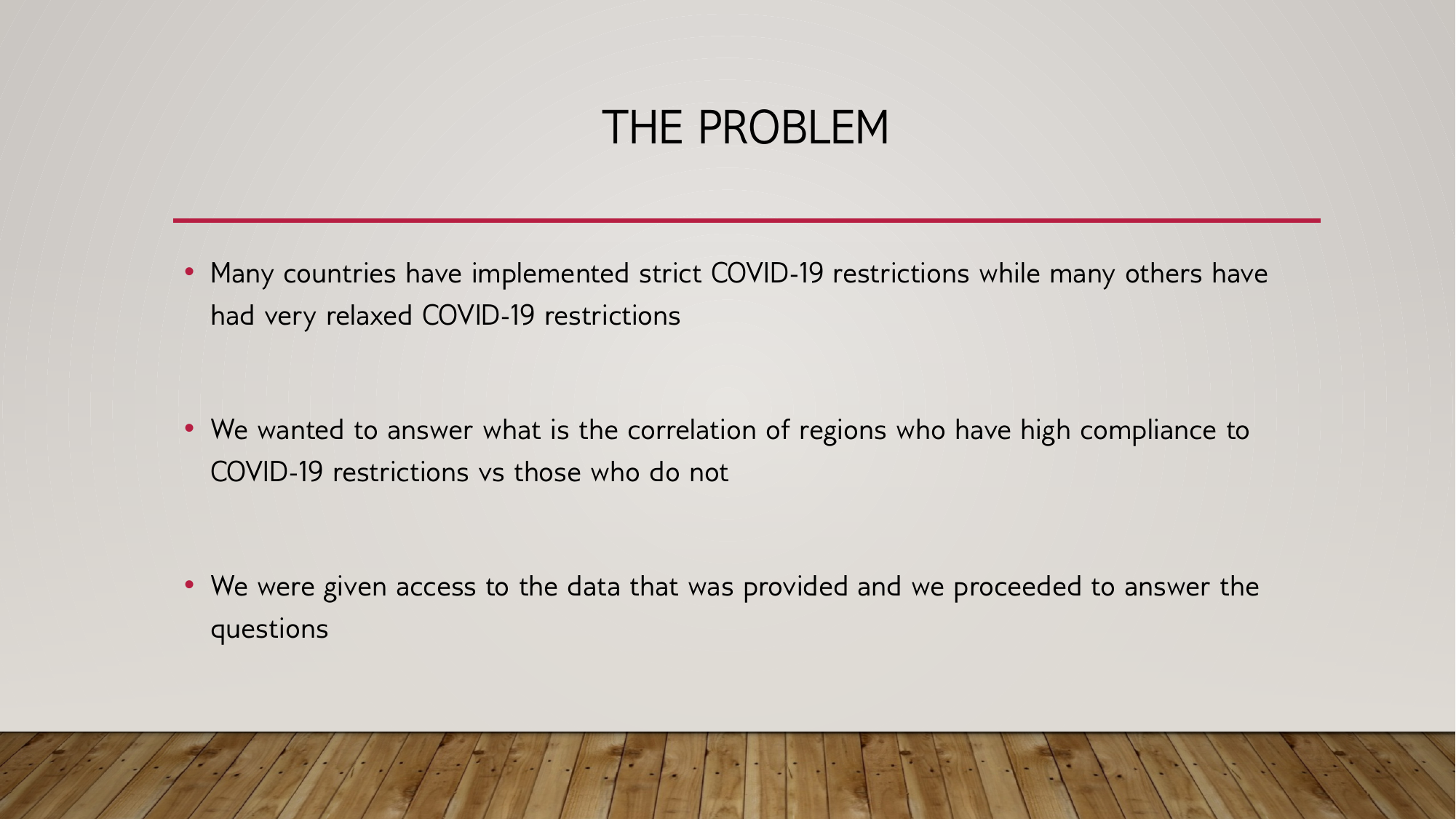

# THE problem
Many countries have implemented strict COVID-19 restrictions while many others have had very relaxed COVID-19 restrictions

We wanted to answer what is the correlation of regions who have high compliance to COVID-19 restrictions vs those who do not

We were given access to the data that was provided and we proceeded to answer the questions